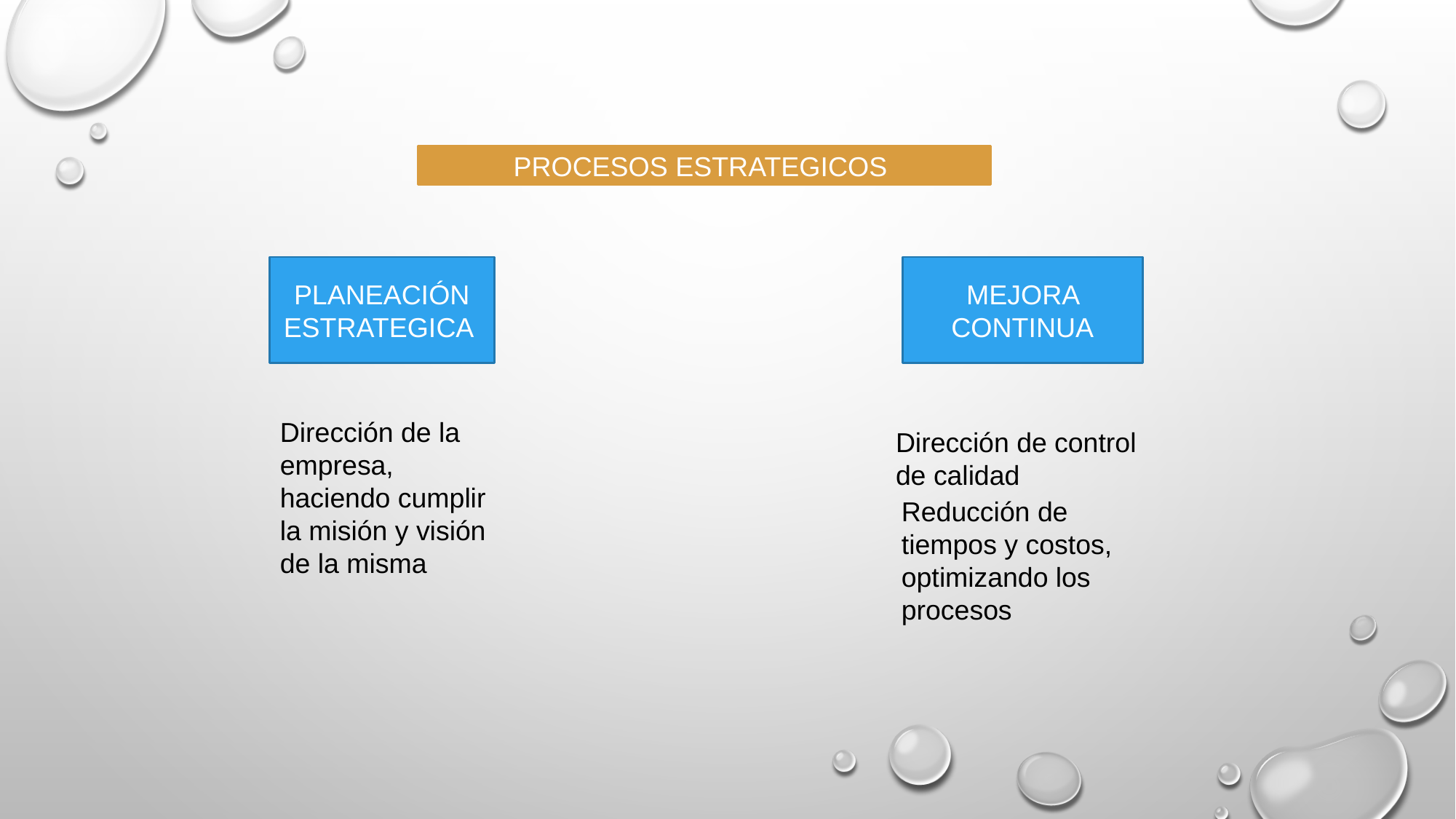

PROCESOS ESTRATEGICOS
PLANEACIÓN ESTRATEGICA
MEJORA CONTINUA
Dirección de la empresa, haciendo cumplir la misión y visión de la misma
Dirección de control de calidad
Reducción de tiempos y costos, optimizando los procesos